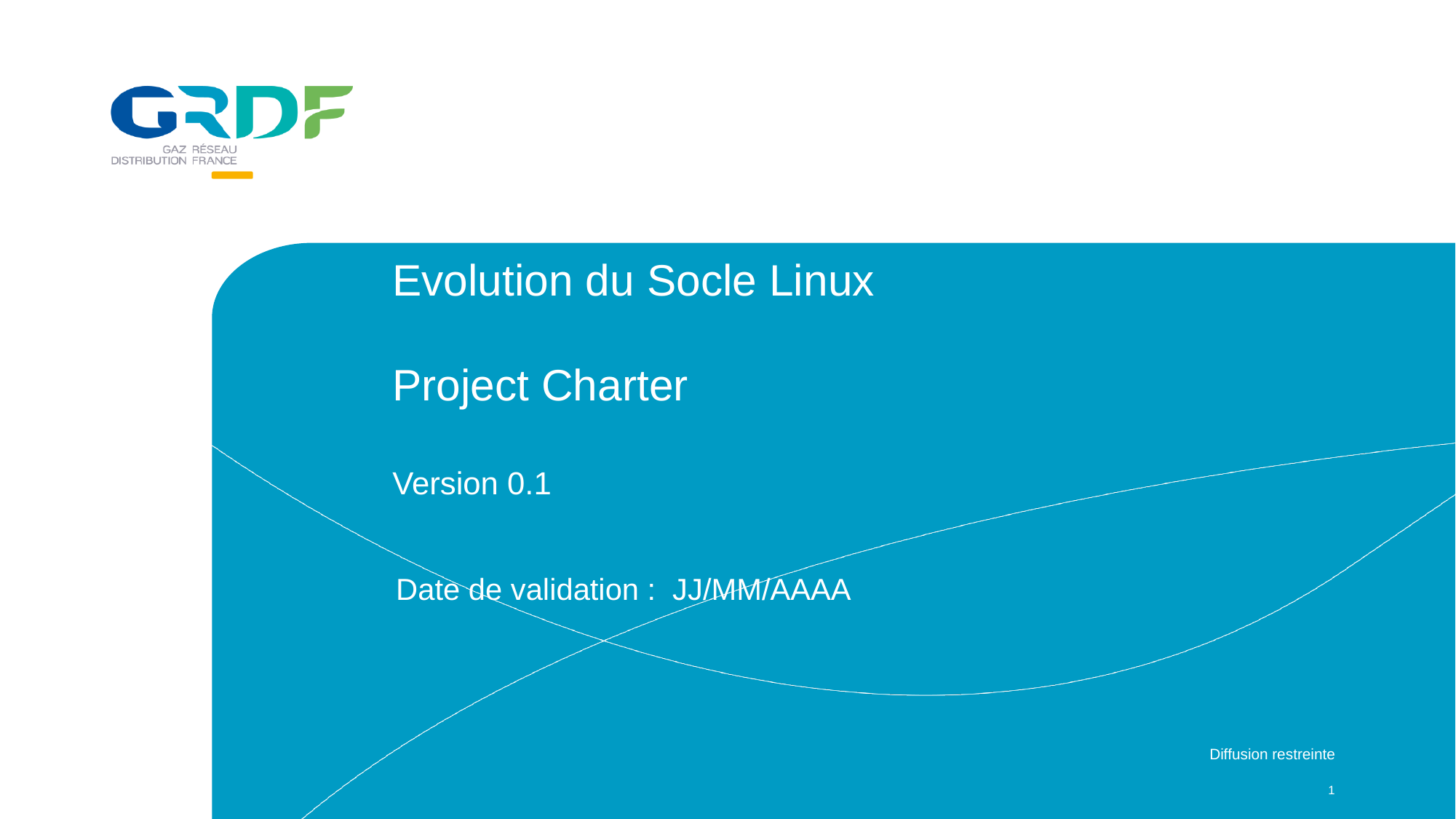

Evolution du Socle Linux

Project Charter

Version 0.1
Date de validation :  JJ/MM/AAAA
Diffusion restreinte
1
29/01/2021